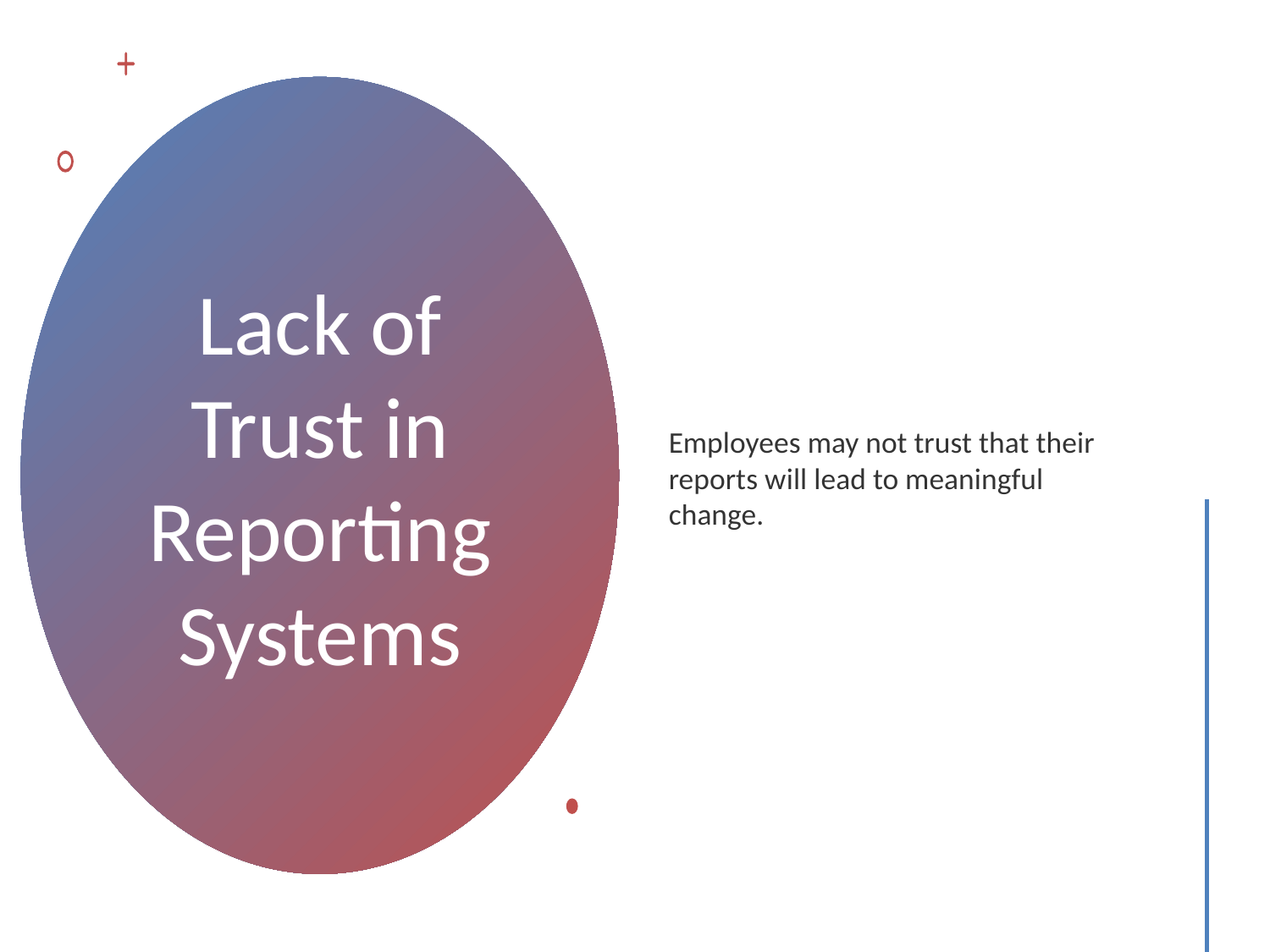

Employees may not trust that their reports will lead to meaningful change.

# Lack of Trust in Reporting Systems